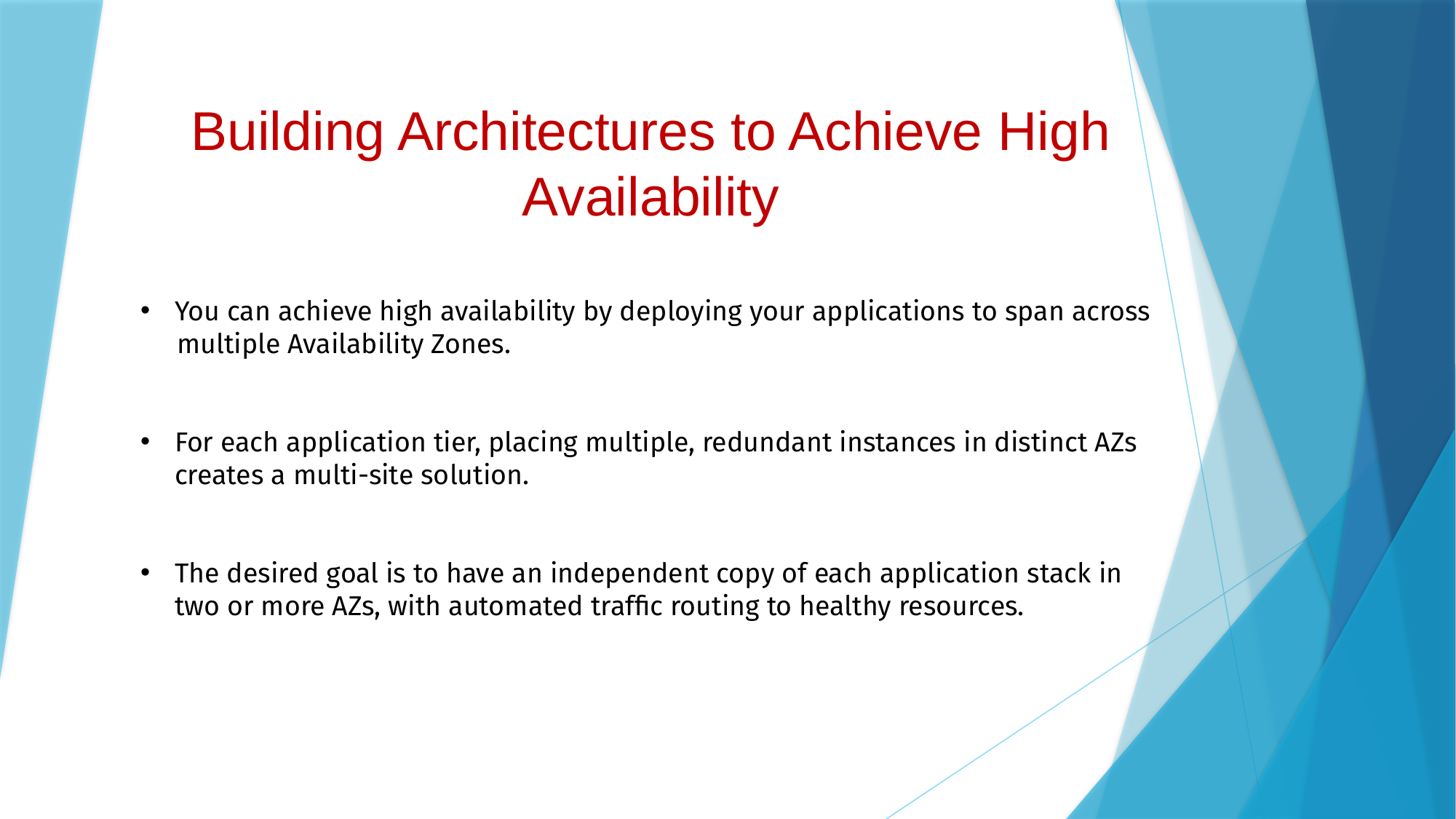

Building Architectures to Achieve High Availability
You can achieve high availability by deploying your applications to span across
     multiple Availability Zones.

For each application tier, placing multiple, redundant instances in distinct AZs creates a multi-site solution.

The desired goal is to have an independent copy of each application stack in two or more AZs, with automated traffic routing to healthy resources.